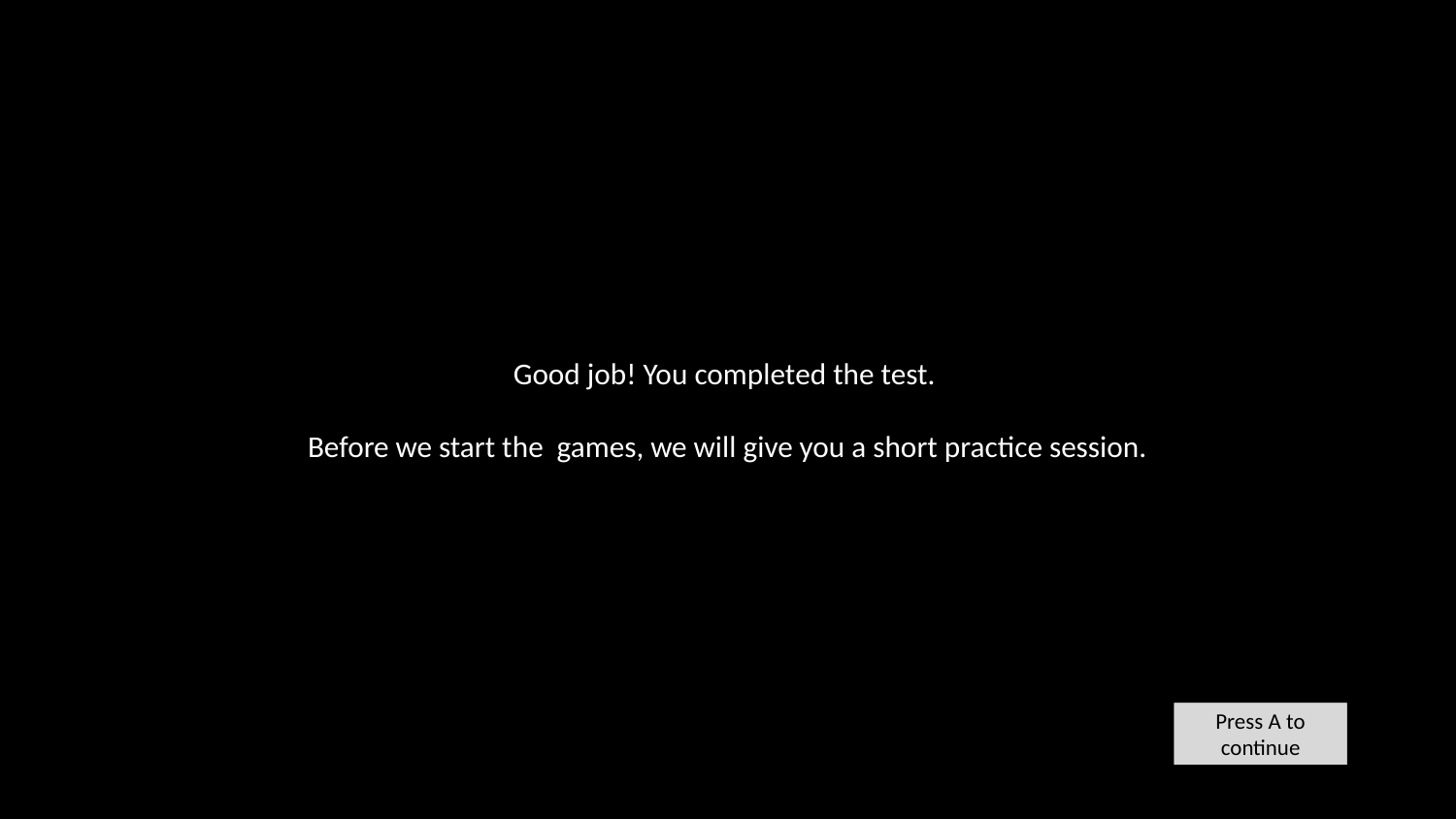

Good job! You completed the test.

Before we start the  games, we will give you a short practice session.
Next
Press A to continue